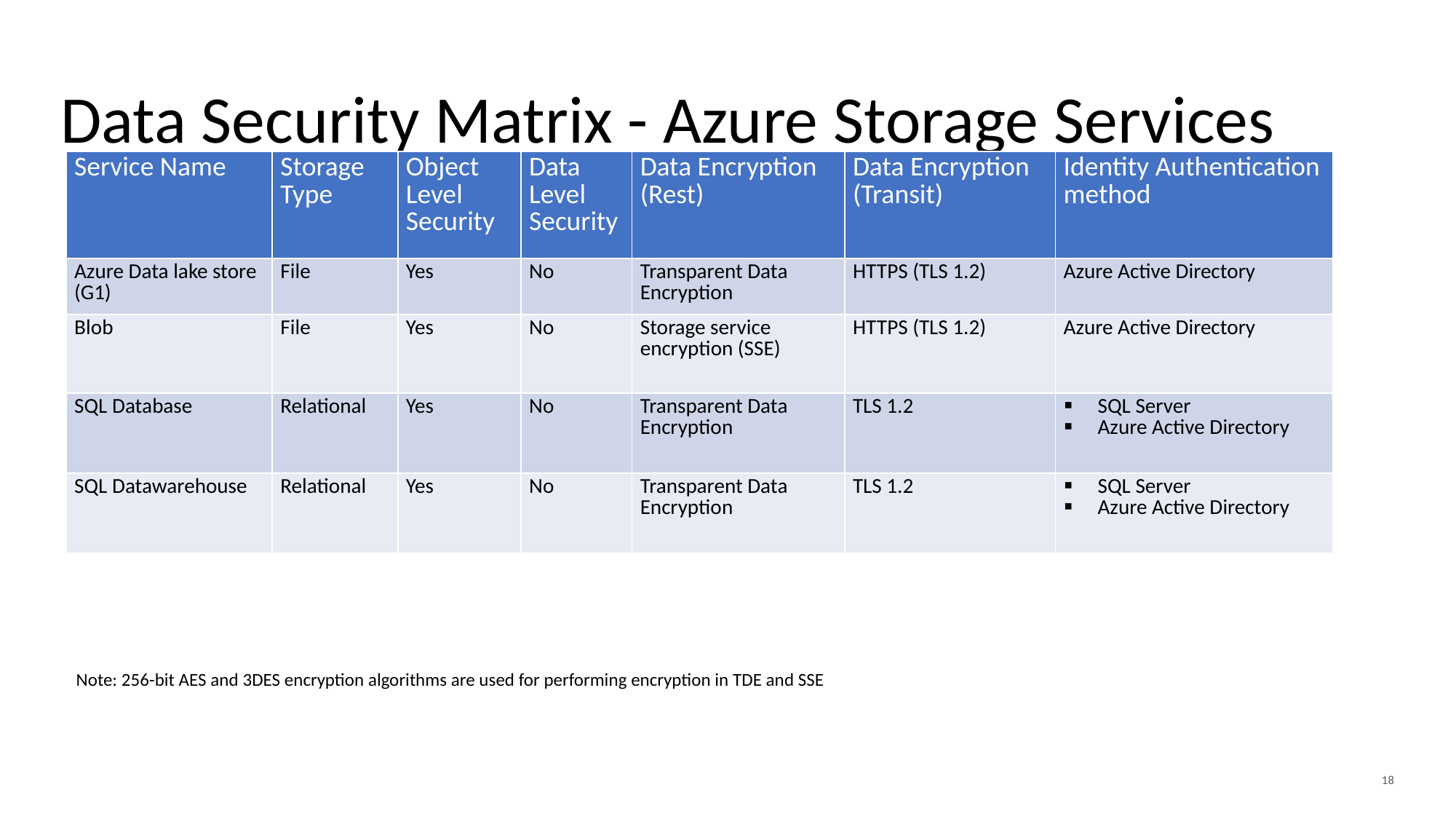

# Data Security Matrix - Azure Storage Services

| Service Name | Storage Type | Object Level Security | Data Level Security | Data Encryption (Rest) | Data Encryption (Transit) | Identity Authentication method |
| --- | --- | --- | --- | --- | --- | --- |
| Azure Data lake store (G1) | File | Yes | No | Transparent Data Encryption | HTTPS (TLS 1.2) | Azure Active Directory |
| Blob | File | Yes | No | Storage service encryption (SSE) | HTTPS (TLS 1.2) | Azure Active Directory |
| SQL Database | Relational | Yes | No | Transparent Data Encryption | TLS 1.2 | SQL Server Azure Active Directory |
| SQL Datawarehouse | Relational | Yes | No | Transparent Data Encryption | TLS 1.2 | SQL Server Azure Active Directory |
Note: 256-bit AES and 3DES encryption algorithms are used for performing encryption in TDE and SSE
18